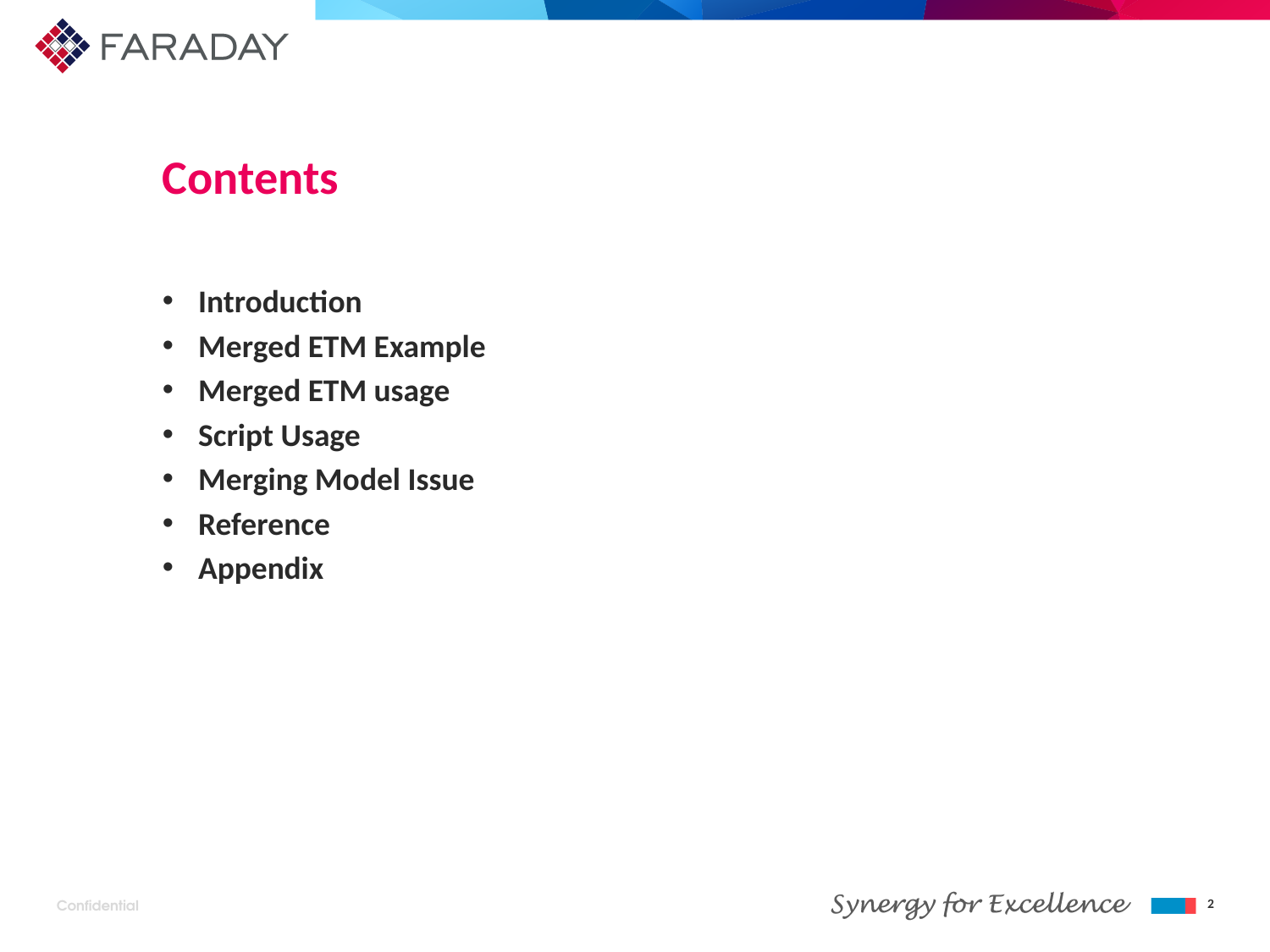

# Contents
Introduction
Merged ETM Example
Merged ETM usage
Script Usage
Merging Model Issue
Reference
Appendix